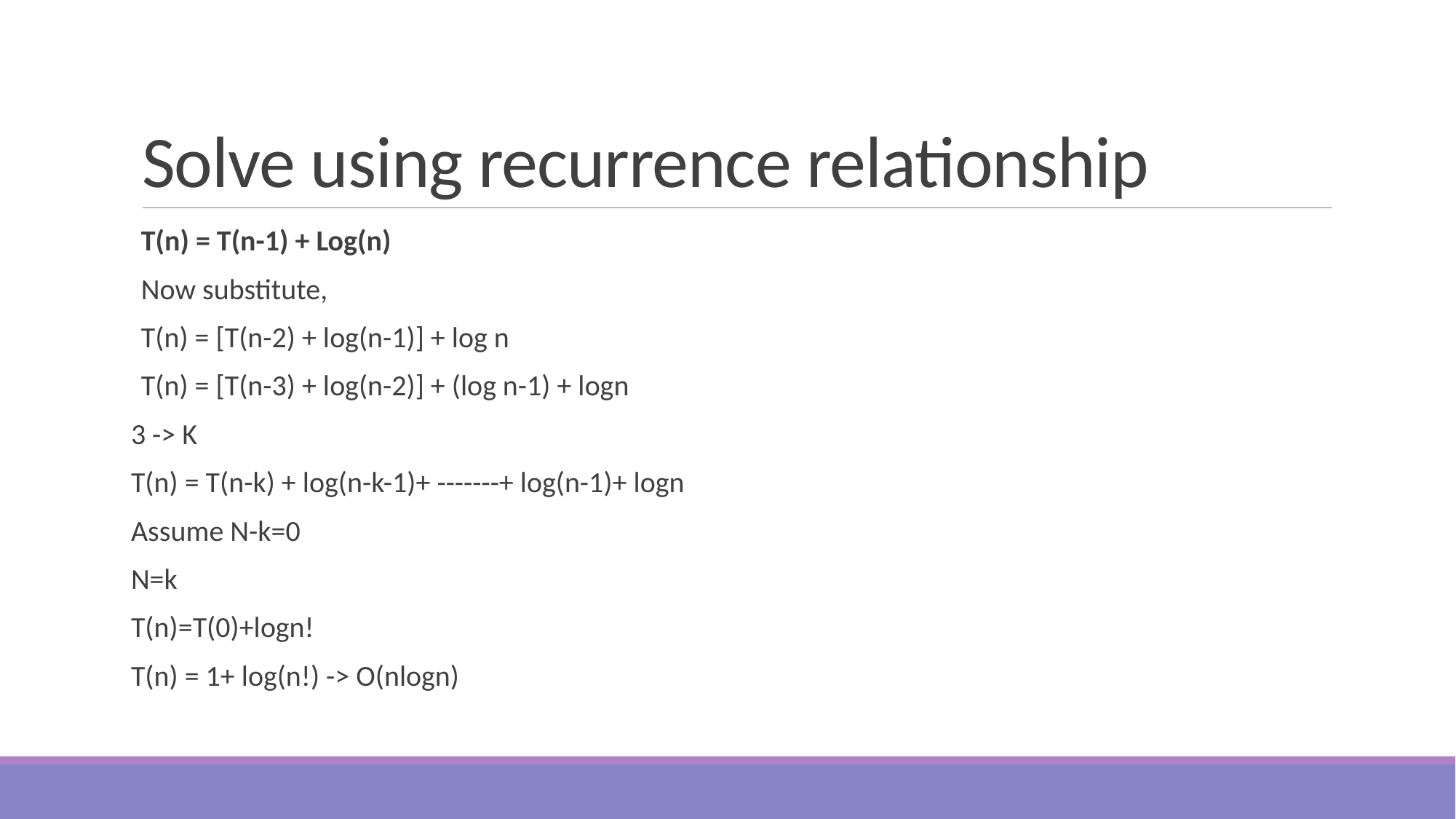

# Solve using recurrence relationship
T(n) = T(n-1) + Log(n)
Now substitute,
T(n) = [T(n-2) + log(n-1)] + log n
T(n) = [T(n-3) + log(n-2)] + (log n-1) + logn
3 -> K
T(n) = T(n-k) + log(n-k-1)+ -------+ log(n-1)+ logn
Assume N-k=0
N=k
T(n)=T(0)+logn!
T(n) = 1+ log(n!) -> O(nlogn)